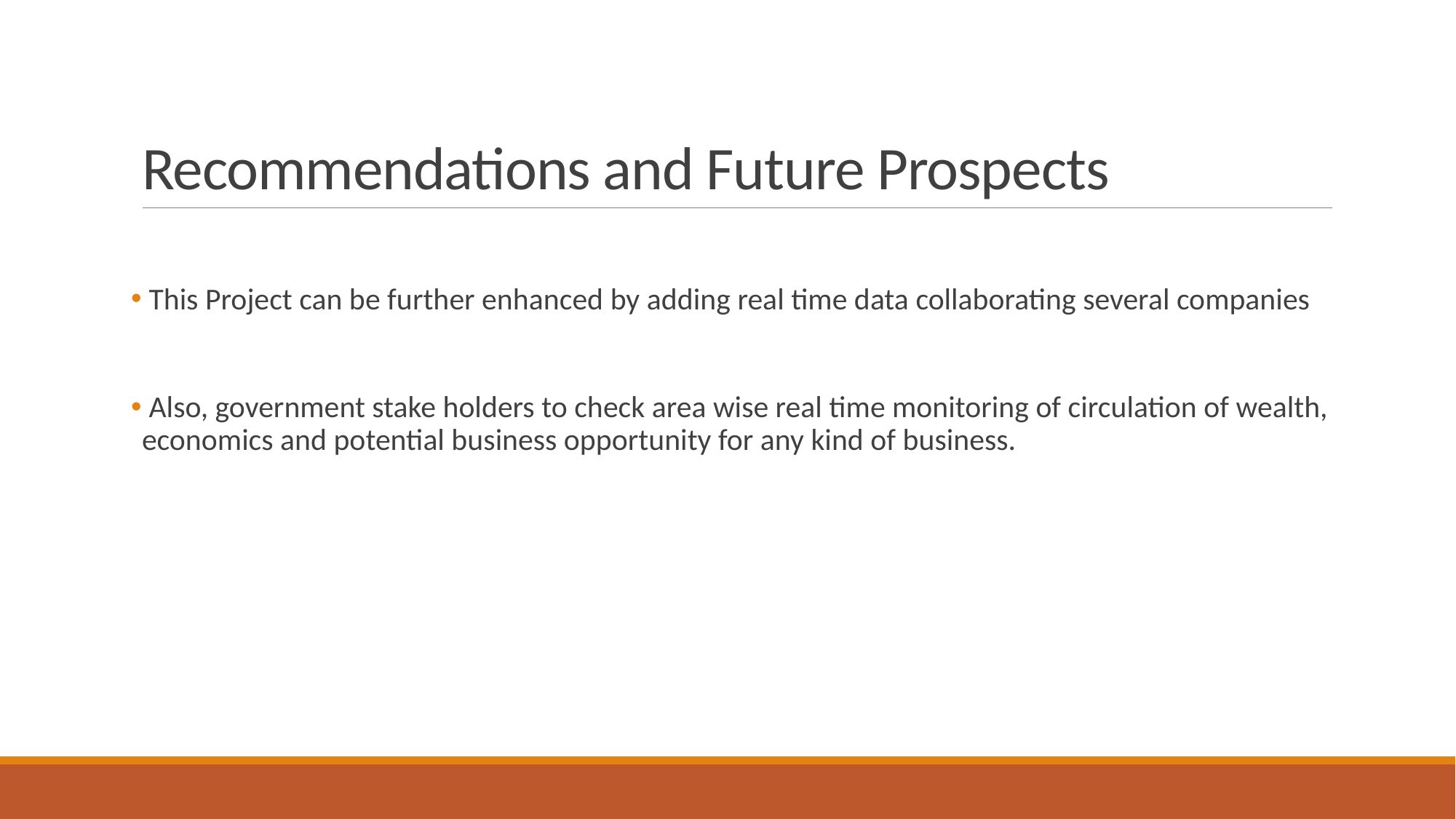

# Recommendations and Future Prospects

 This Project can be further enhanced by adding real time data collaborating several companies

 Also, government stake holders to check area wise real time monitoring of circulation of wealth, economics and potential business opportunity for any kind of business.